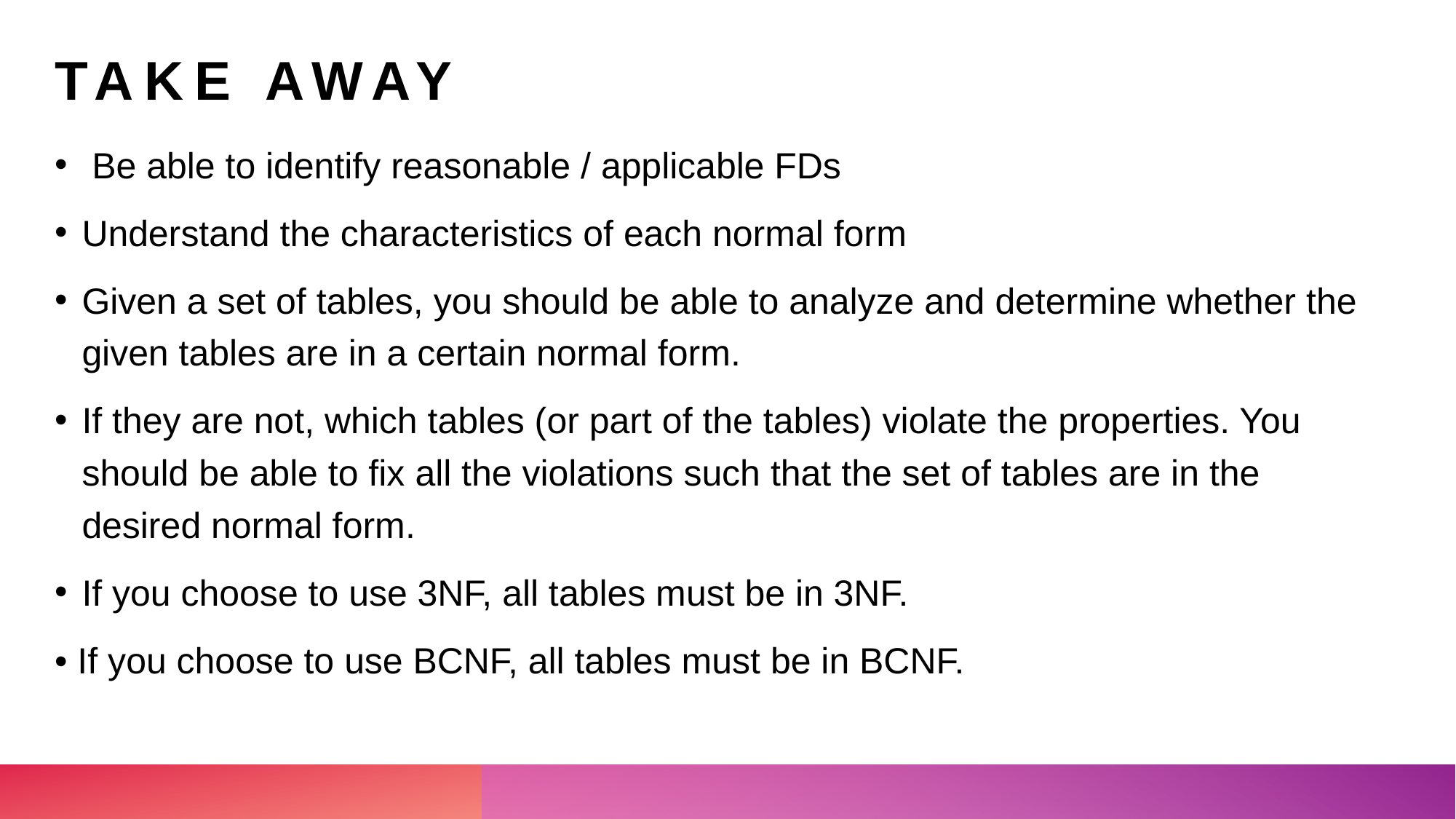

# Take Away
 Be able to identify reasonable / applicable FDs
Understand the characteristics of each normal form
Given a set of tables, you should be able to analyze and determine whether the given tables are in a certain normal form.
If they are not, which tables (or part of the tables) violate the properties. You should be able to fix all the violations such that the set of tables are in the desired normal form.
If you choose to use 3NF, all tables must be in 3NF.
• If you choose to use BCNF, all tables must be in BCNF.